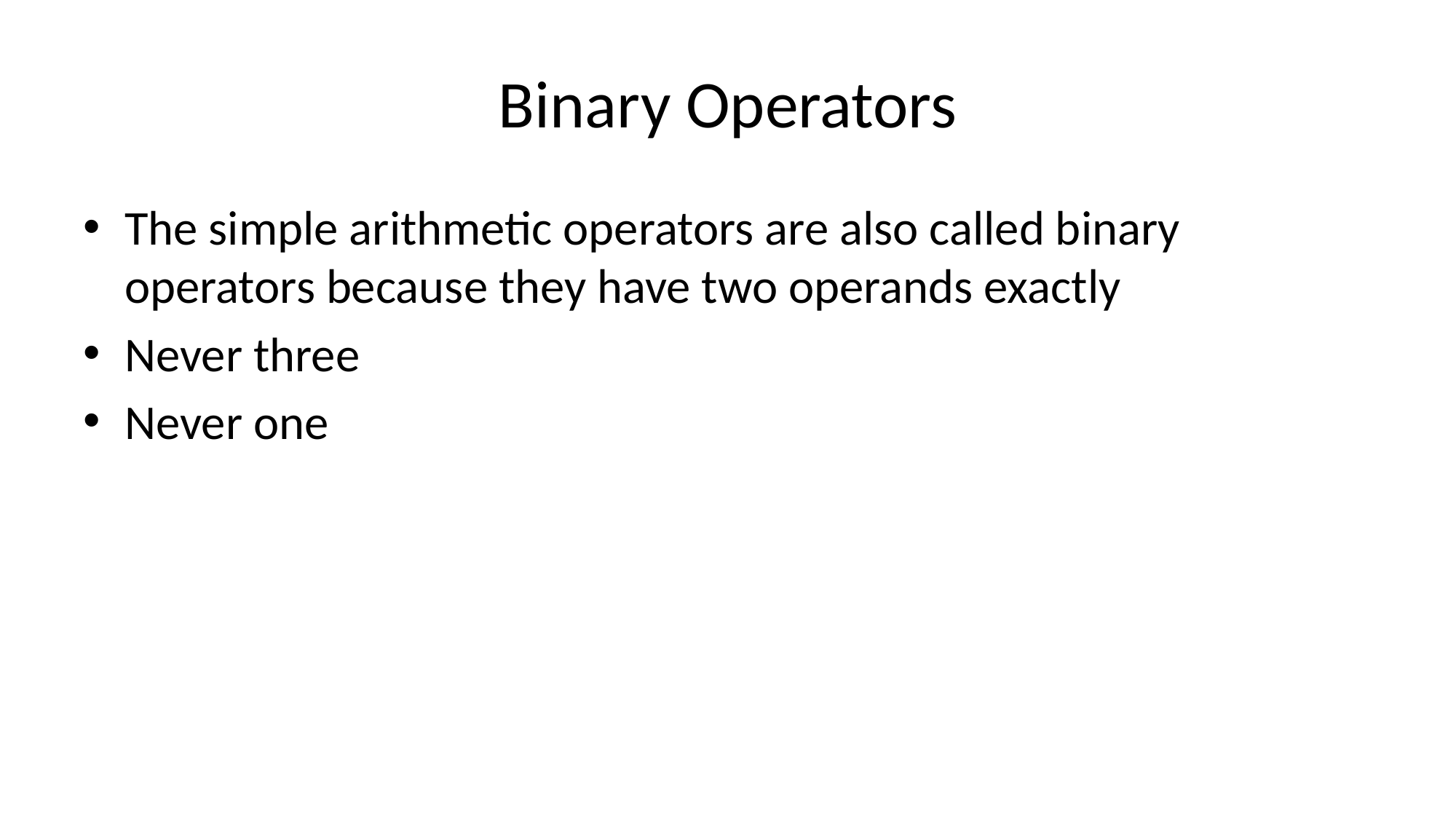

# Binary Operators
The simple arithmetic operators are also called binary operators because they have two operands exactly
Never three
Never one